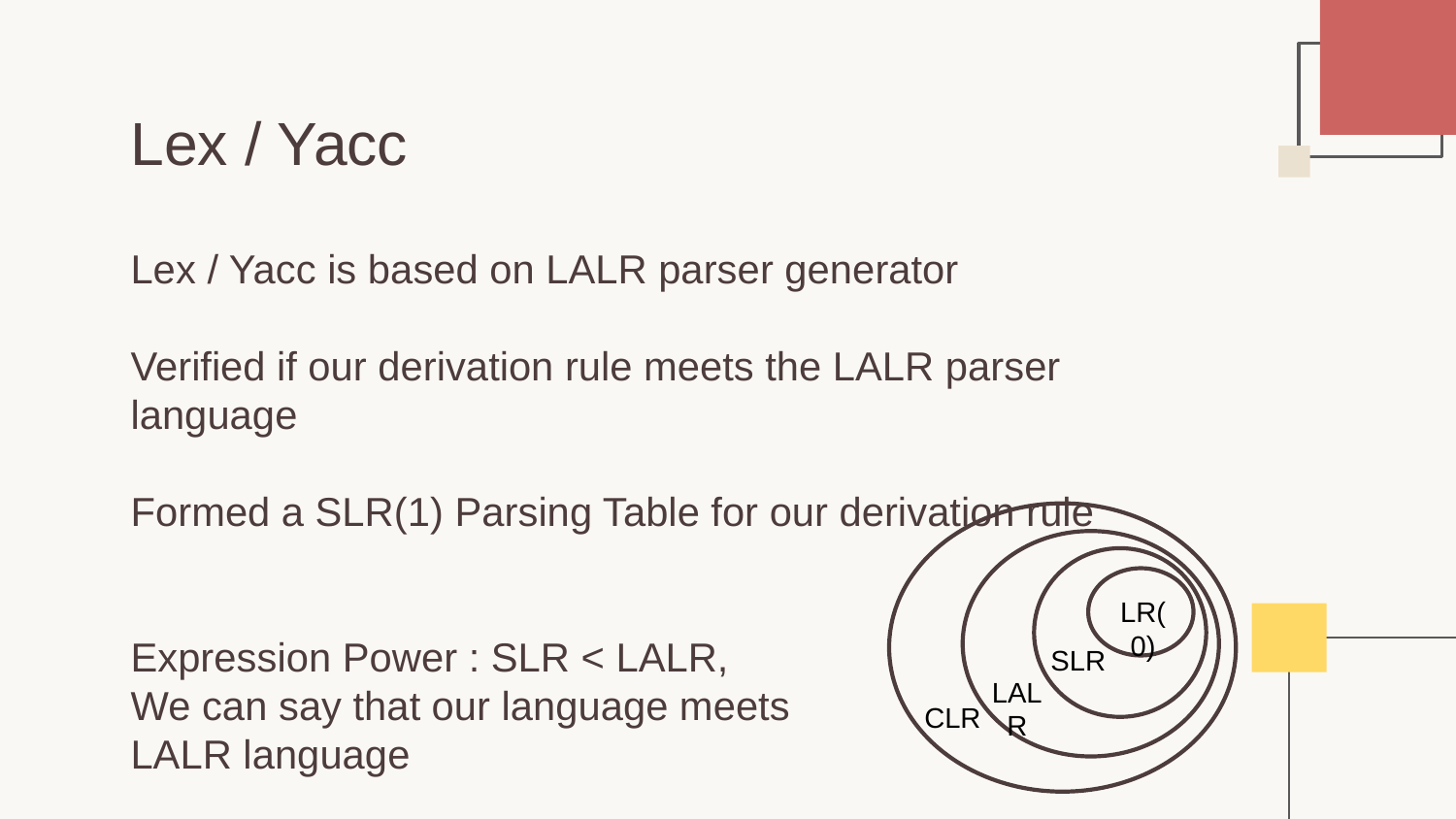

# Lex / Yacc
Lex / Yacc is based on LALR parser generator

Verified if our derivation rule meets the LALR parser language

Formed a SLR(1) Parsing Table for our derivation rule

Expression Power : SLR < LALR,
We can say that our language meets
LALR language

LR(0)
SLR
LALR
CLR